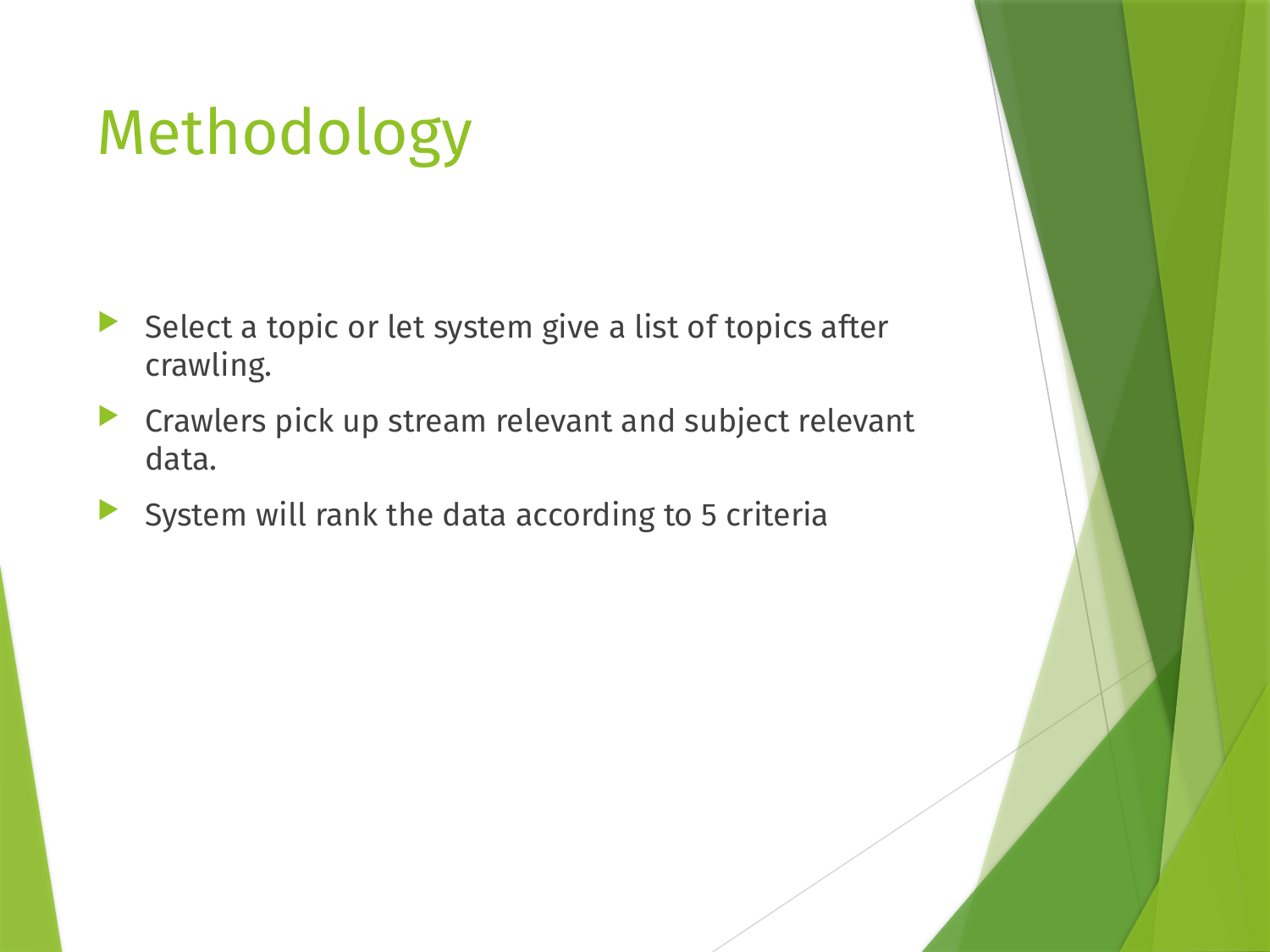

# Methodology
Select a topic or let system give a list of topics after crawling.
Crawlers pick up stream relevant and subject relevant data.
System will rank the data according to 5 criteria